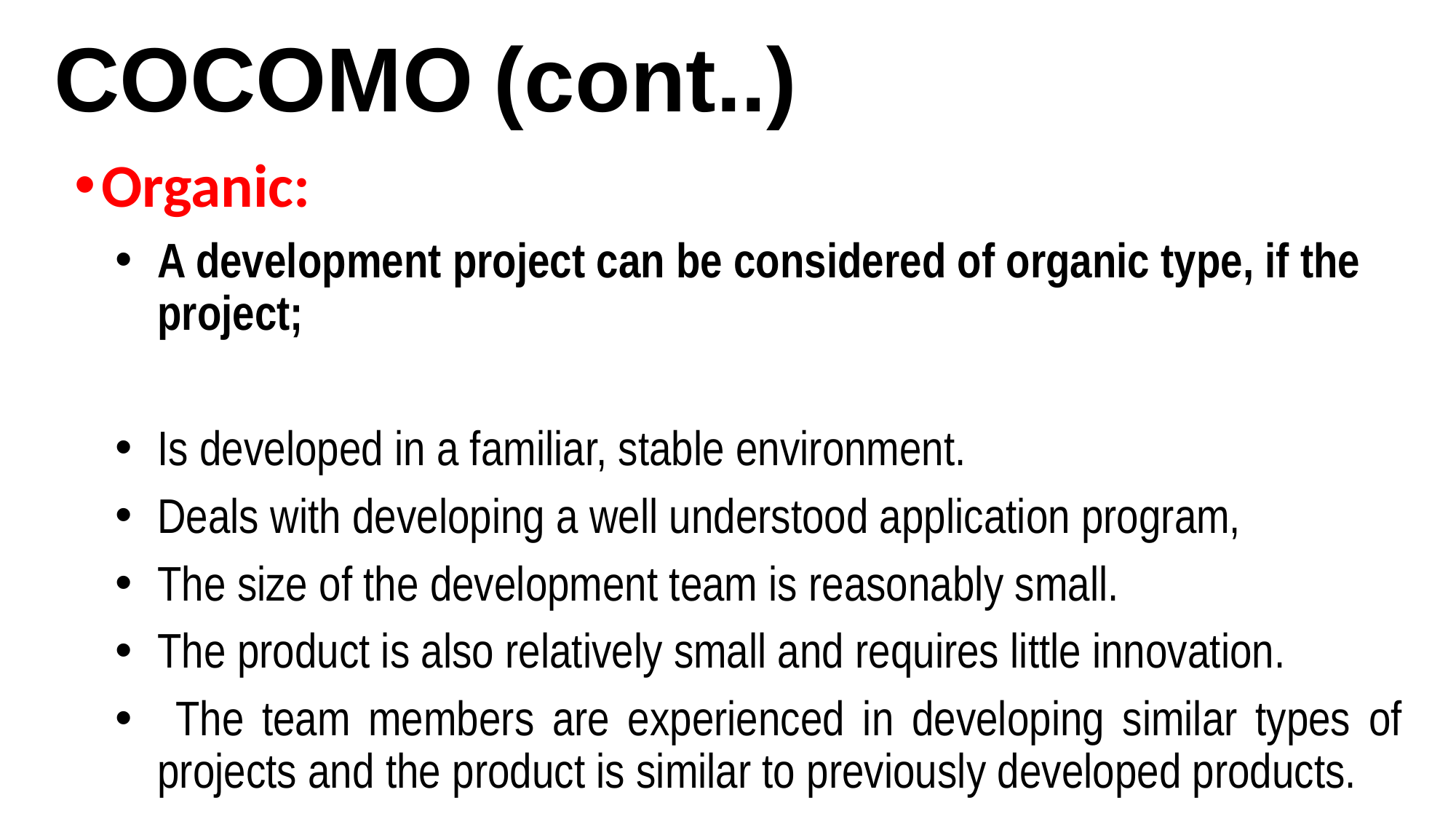

# COCOMO (cont..)
Organic:
A development project can be considered of organic type, if the project;

Is developed in a familiar, stable environment.
Deals with developing a well understood application program,
The size of the development team is reasonably small.
The product is also relatively small and requires little innovation.
 The team members are experienced in developing similar types of projects and the product is similar to previously developed products.